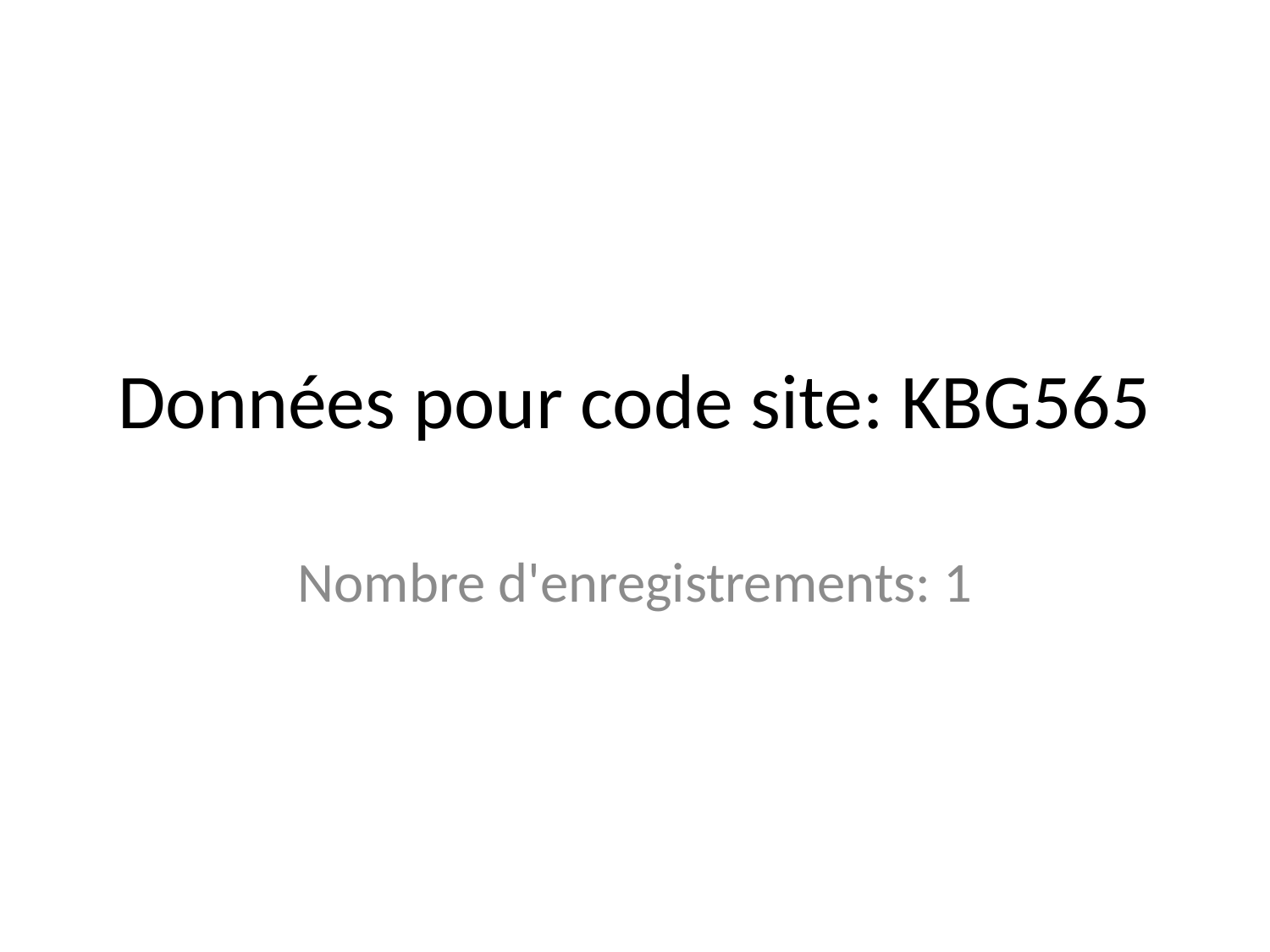

# Données pour code site: KBG565
Nombre d'enregistrements: 1